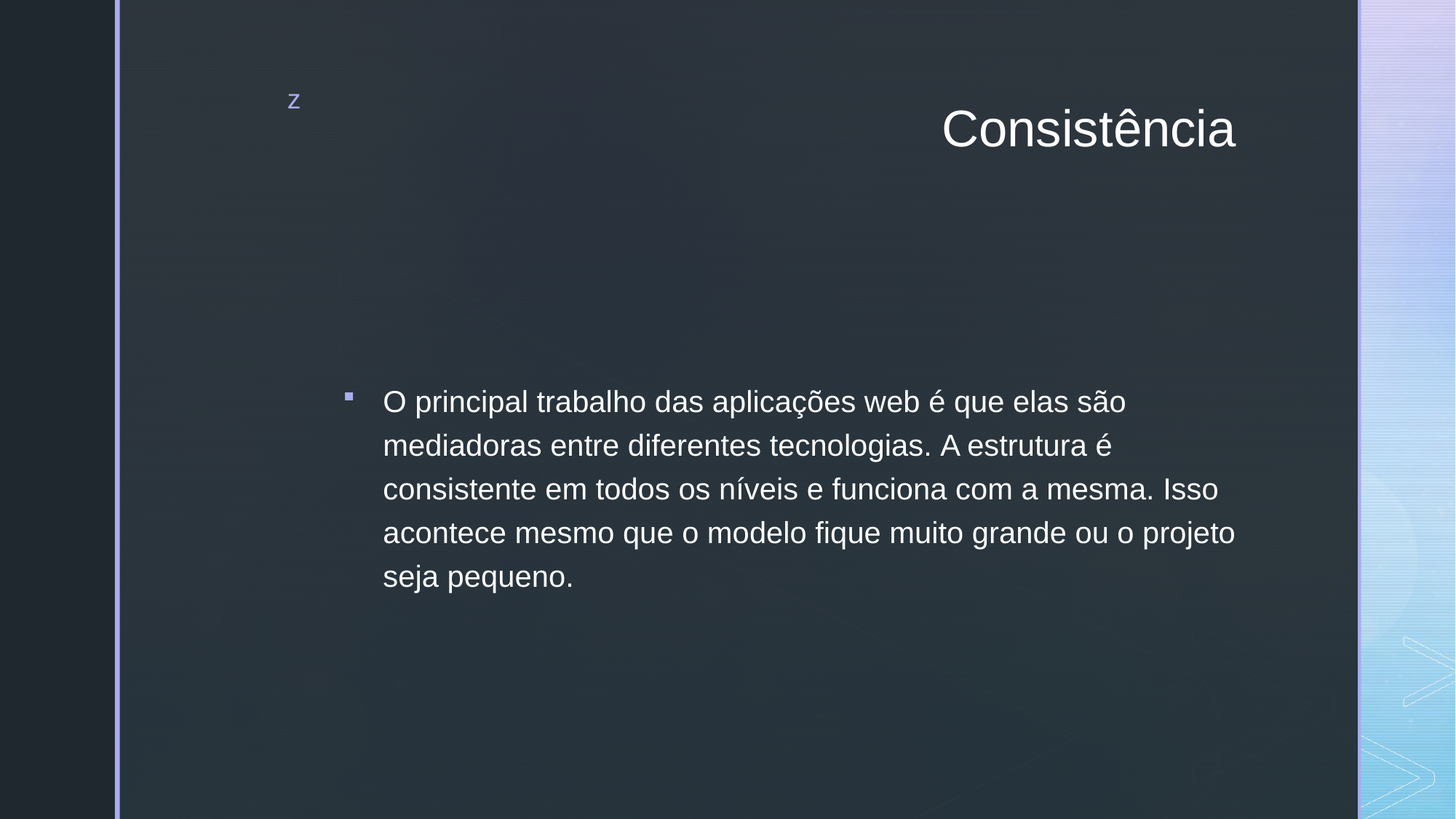

# Consistência
O principal trabalho das aplicações web é que elas são mediadoras entre diferentes tecnologias. A estrutura é consistente em todos os níveis e funciona com a mesma. Isso acontece mesmo que o modelo fique muito grande ou o projeto seja pequeno.